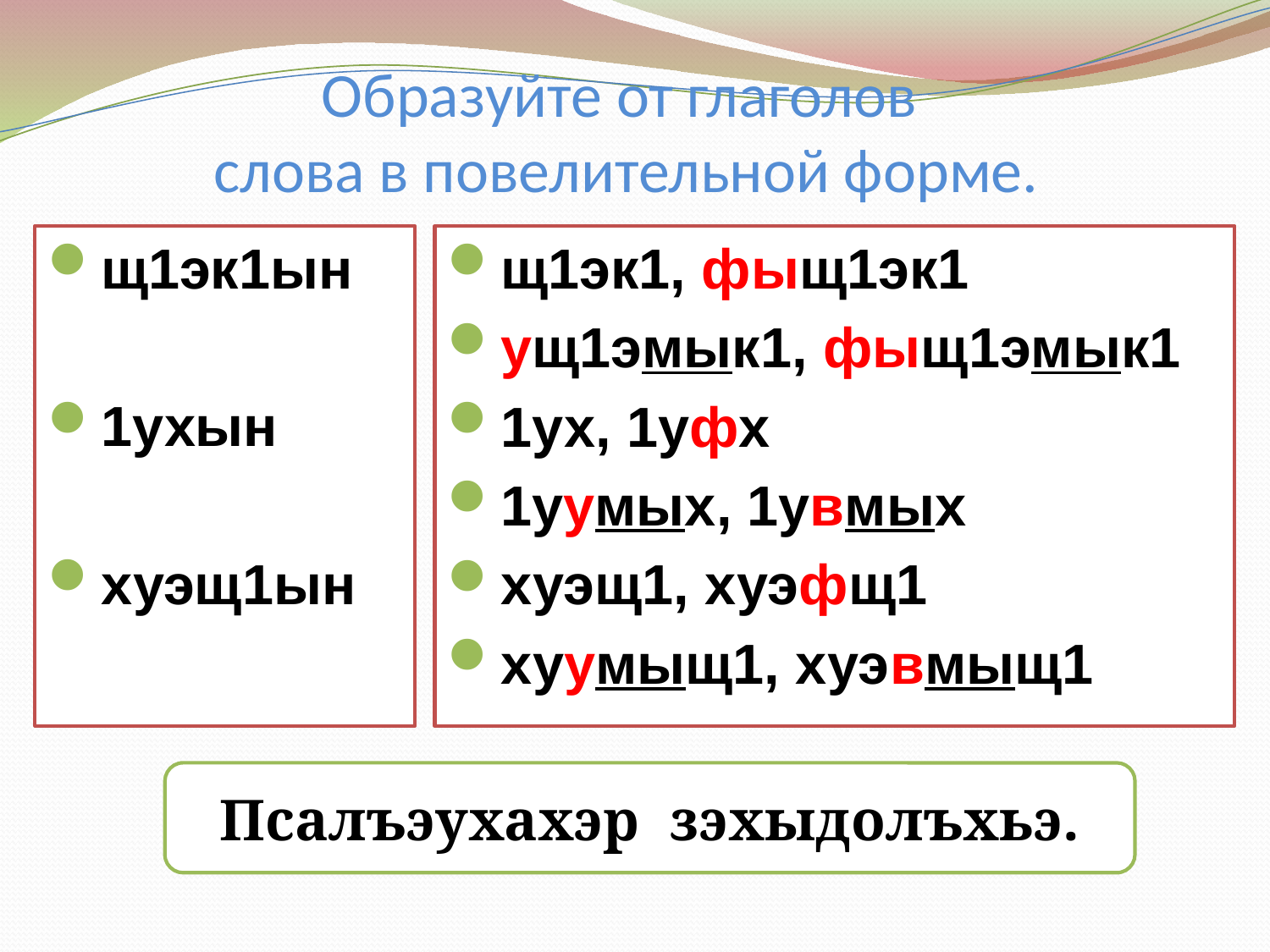

# Образуйте от глаголов слова в повелительной форме.
щ1эк1ын

1ухын

хуэщ1ын

щ1эк1, фыщ1эк1
ущ1эмык1, фыщ1эмык1
1ух, 1уфх
1уумых, 1увмых
хуэщ1, хуэфщ1
хуумыщ1, хуэвмыщ1

Псалъэухахэр  зэхыдолъхьэ.